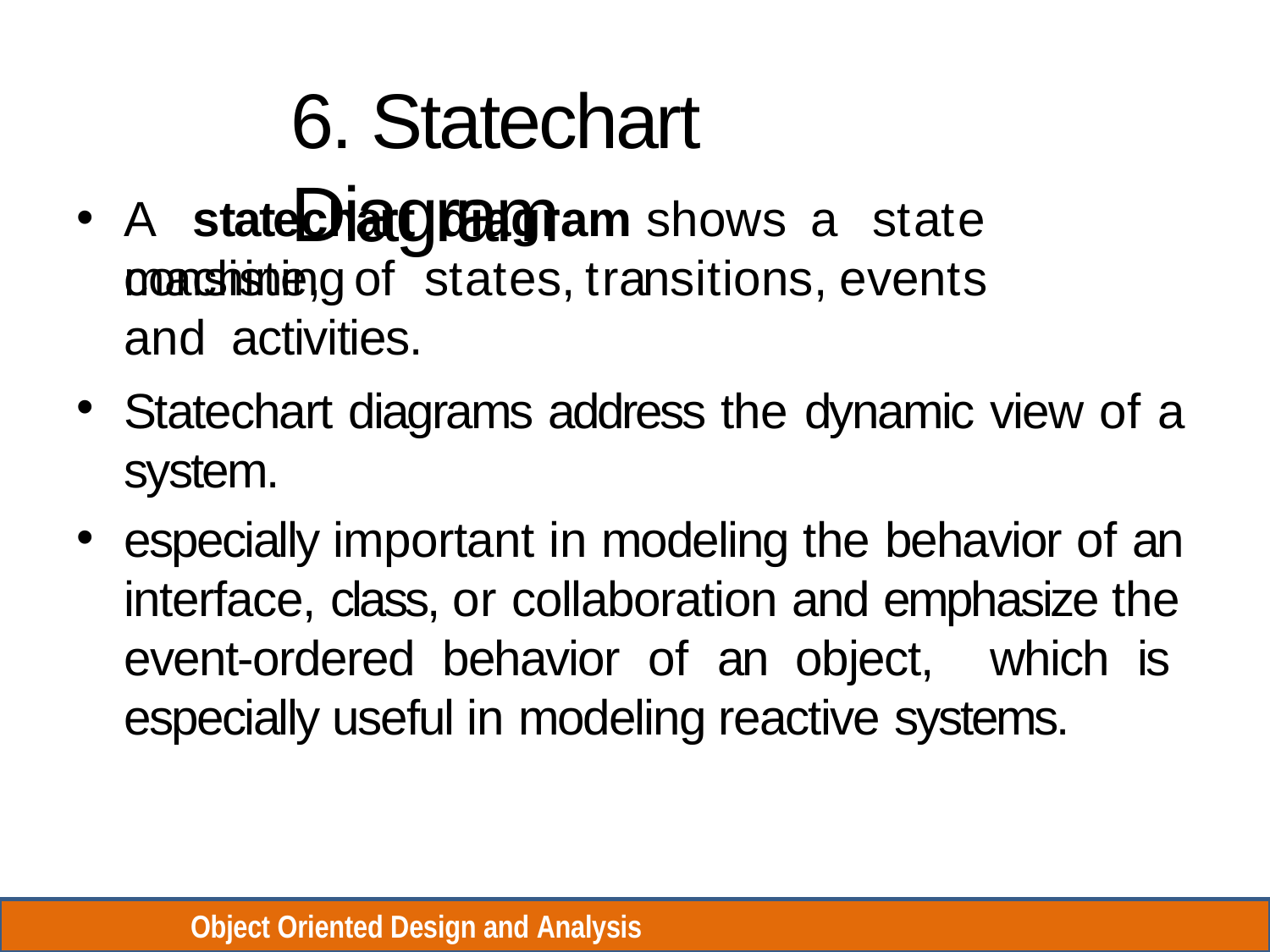

# 6. Statechart Diagram
•
A	statechart	diagram	shows	a	state	machine,
consisting	of	states,	transitions,	events	and  activities.
Statechart diagrams address the dynamic view of a  system.
especially important in modeling the behavior of an  interface, class, or collaboration and emphasize the  event-ordered behavior of an object,  which is  especially useful in modeling reactive systems.
•
•
Object Oriented Design and Analysis